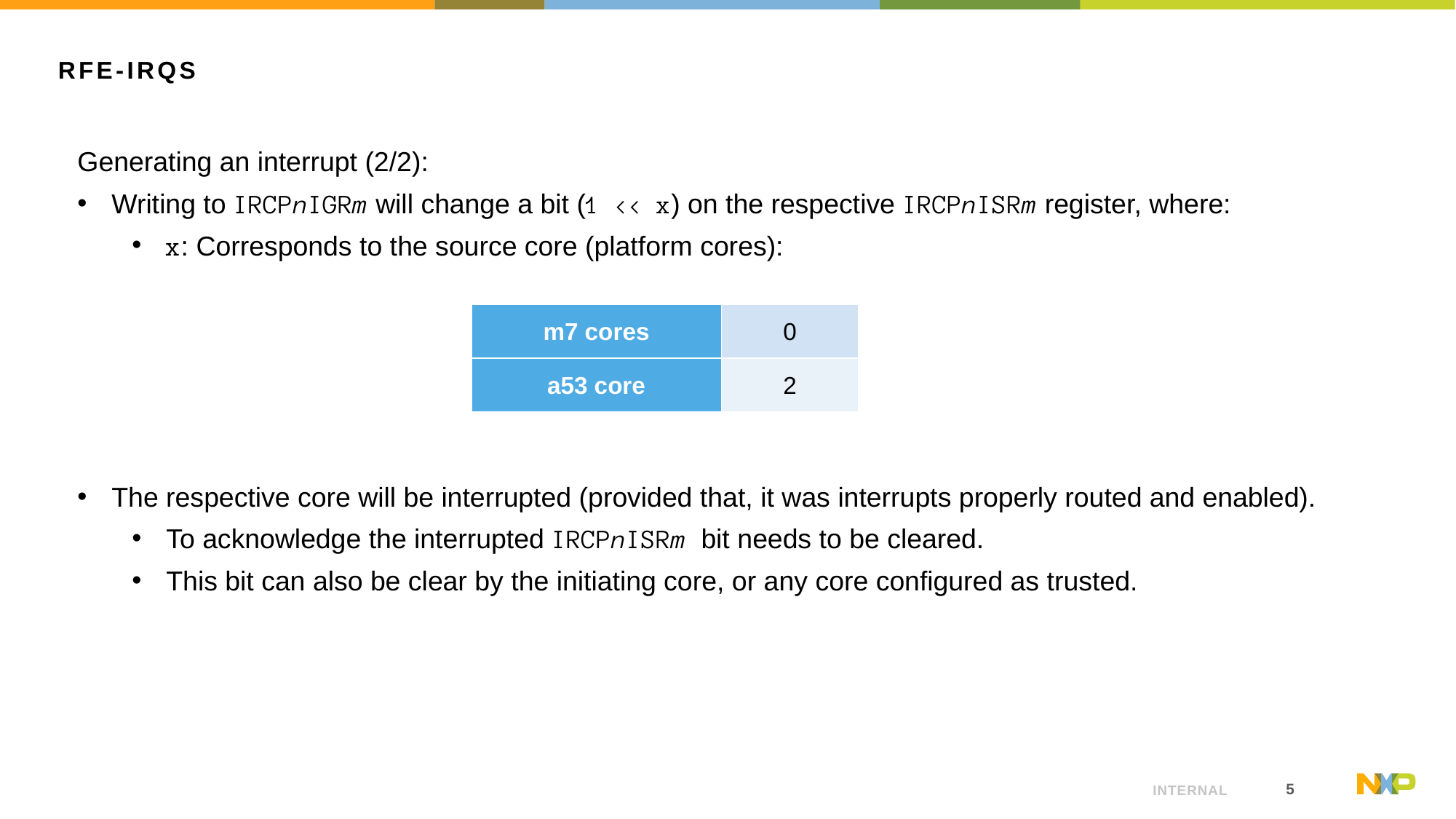

# RFE-IRQs
Generating an interrupt (2/2):
Writing to IRCPnIGRm will change a bit (1 << x) on the respective IRCPnISRm register, where:
x: Corresponds to the source core (platform cores):

The respective core will be interrupted (provided that, it was interrupts properly routed and enabled).
To acknowledge the interrupted IRCPnISRm bit needs to be cleared.
This bit can also be clear by the initiating core, or any core configured as trusted.
| m7 cores | 0 |
| --- | --- |
| a53 core | 2 |